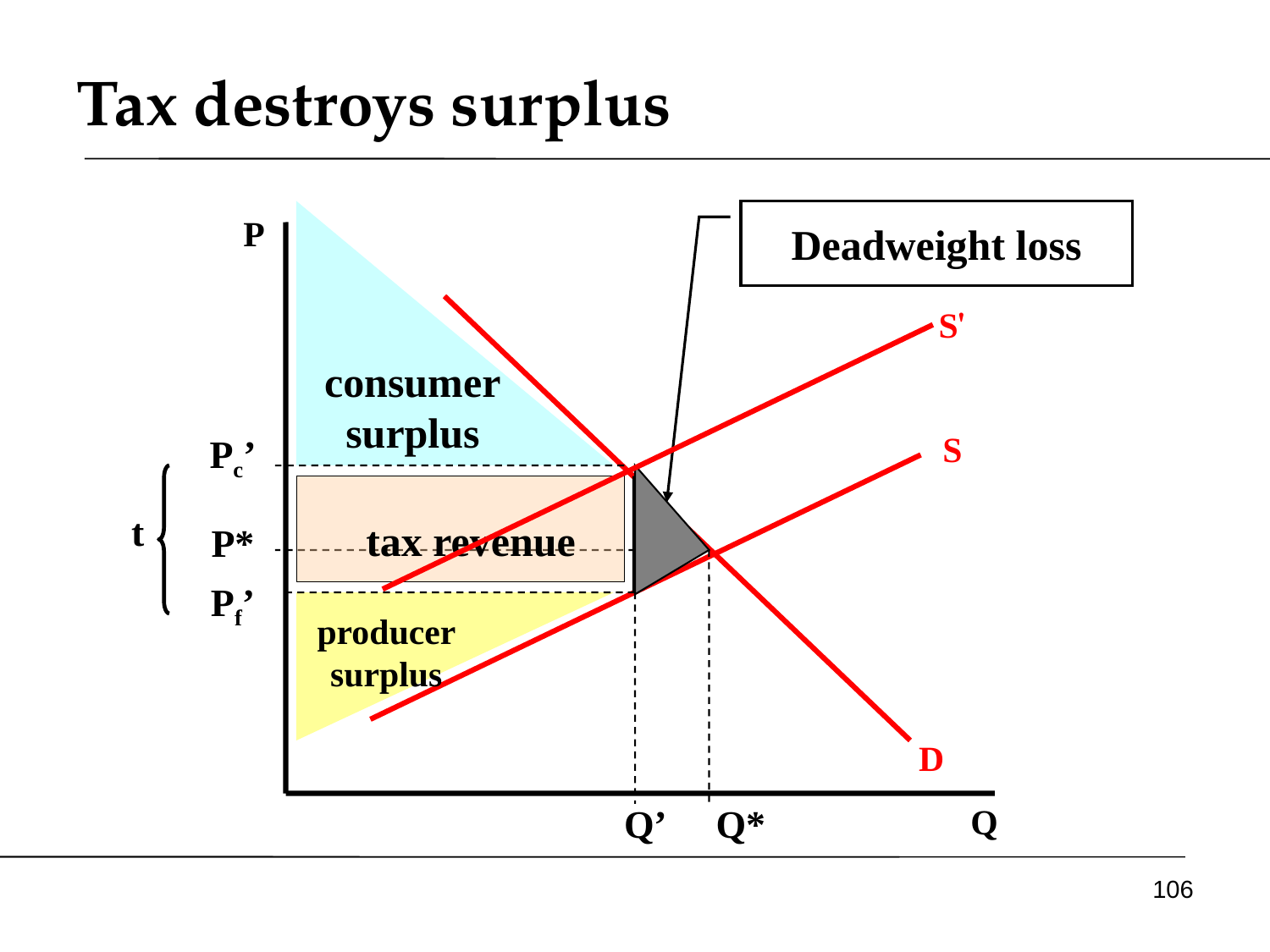

# Tax destroys surplus

Deadweight loss
P

S'

consumer
surplus
S
Pc’

t
tax revenue
P*

Pf’

producer surplus
D

Q’
Q*
Q

106